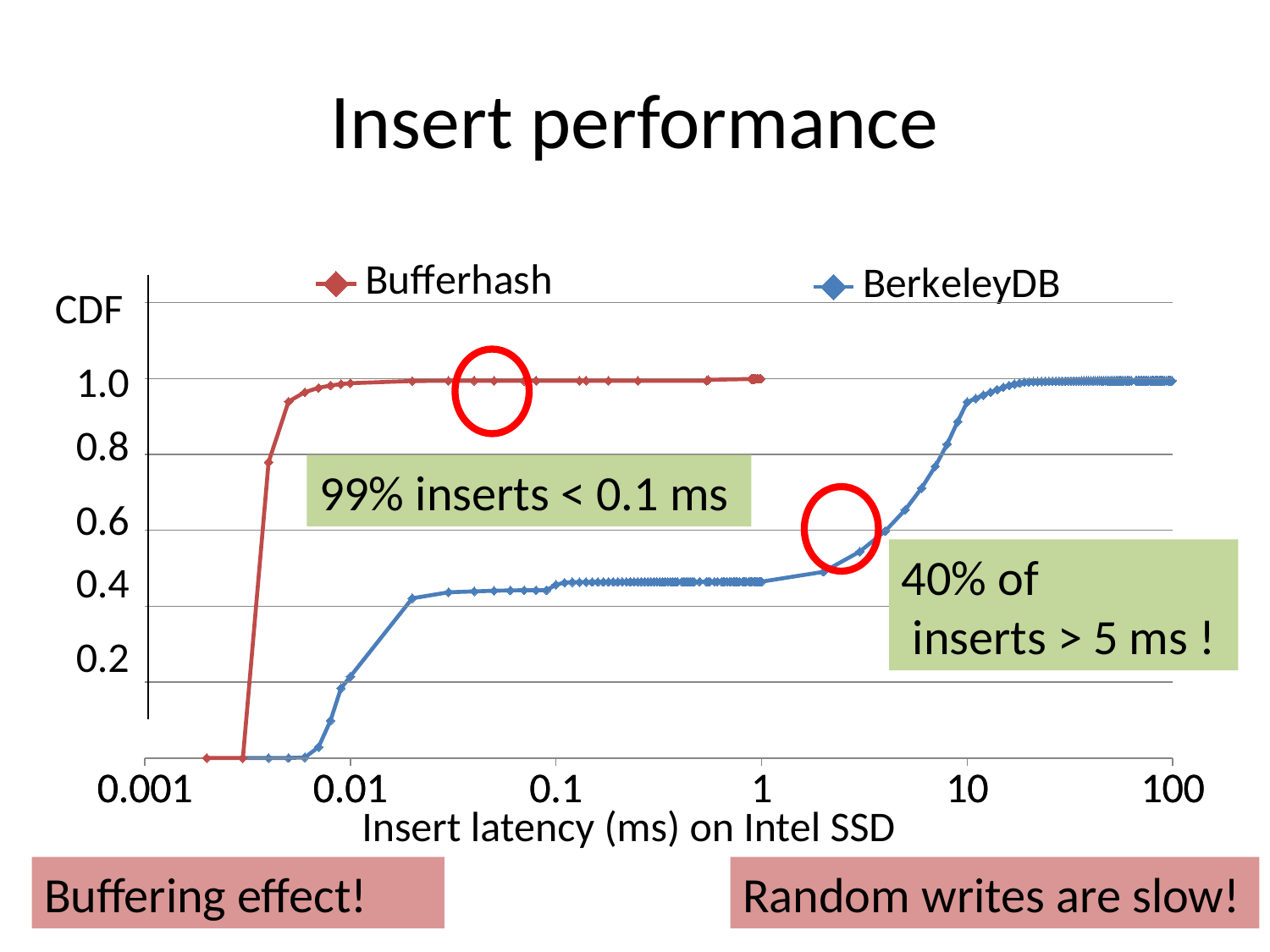

# Insert performance

### Chart

| Category |  |
|---|---|

### Chart

| Category |  |
|---|---|
CDF

1.0

0.8
99% inserts < 0.1 ms
0.6

40% of
 inserts > 5 ms !
0.4
0.2
Insert latency (ms) on Intel SSD
Buffering effect!
Random writes are slow!